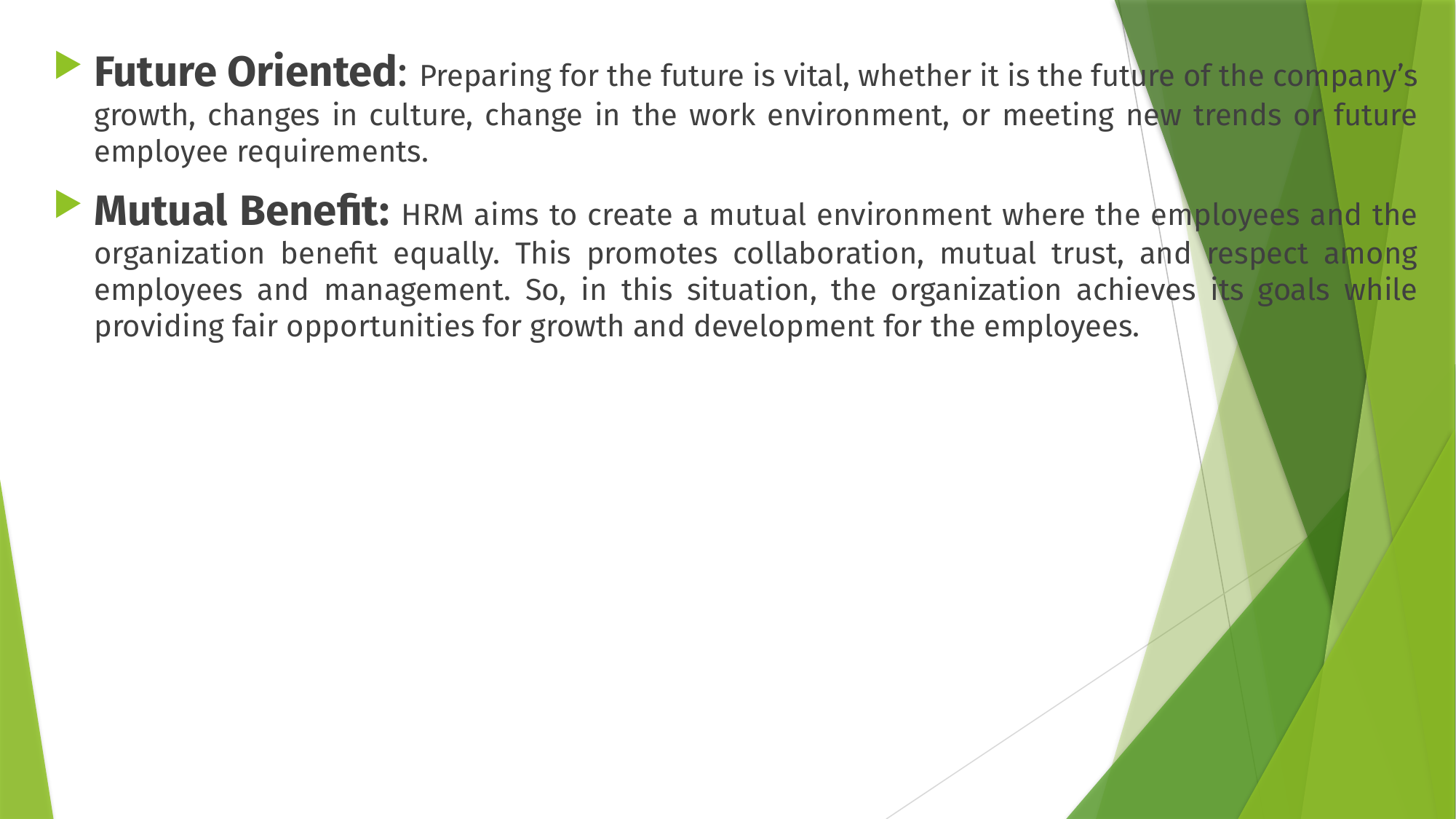

Future Oriented: Preparing for the future is vital, whether it is the future of the company’s growth, changes in culture, change in the work environment, or meeting new trends or future employee requirements.
Mutual Benefit: HRM aims to create a mutual environment where the employees and the organization benefit equally. This promotes collaboration, mutual trust, and respect among employees and management. So, in this situation, the organization achieves its goals while providing fair opportunities for growth and development for the employees.